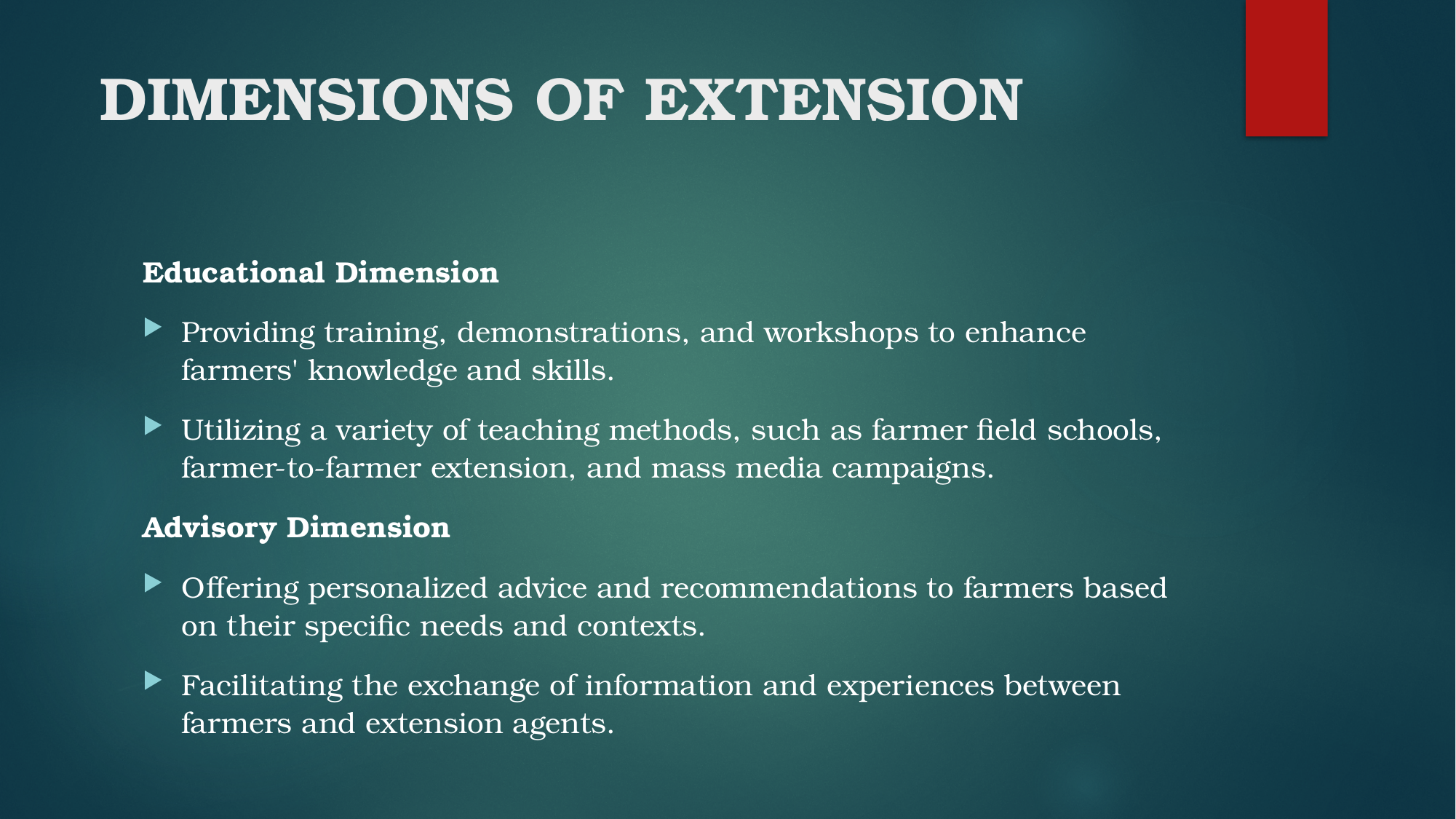

# DIMENSIONS OF EXTENSION
Educational Dimension
Providing training, demonstrations, and workshops to enhance farmers' knowledge and skills.
Utilizing a variety of teaching methods, such as farmer field schools, farmer-to-farmer extension, and mass media campaigns.
Advisory Dimension
Offering personalized advice and recommendations to farmers based on their specific needs and contexts.
Facilitating the exchange of information and experiences between farmers and extension agents.